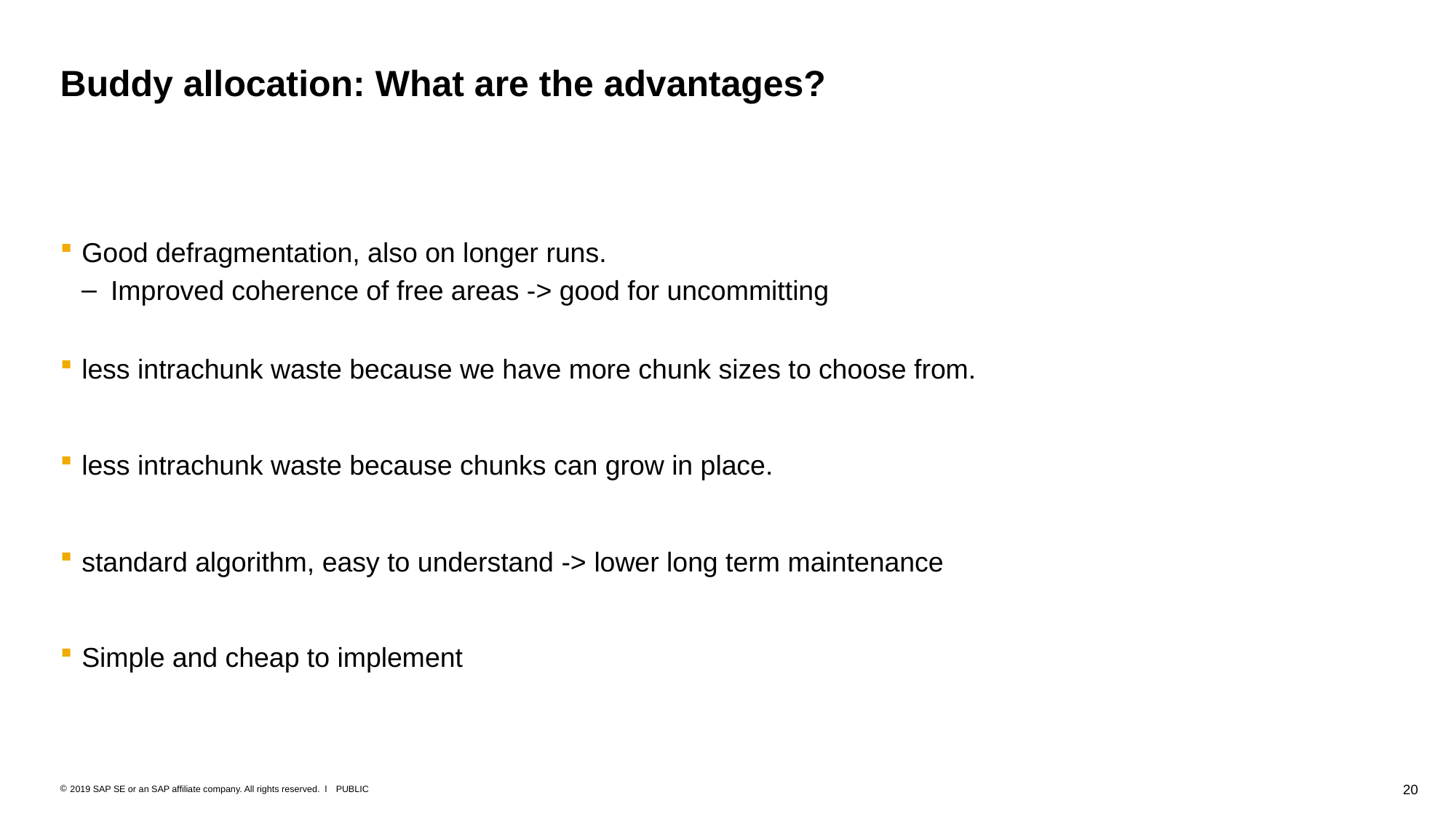

# Buddy allocation: What are the advantages?

Good defragmentation, also on longer runs.
 Improved coherence of free areas -> good for uncommitting

less intrachunk waste because we have more chunk sizes to choose from.

less intrachunk waste because chunks can grow in place.

standard algorithm, easy to understand -> lower long term maintenance

Simple and cheap to implement